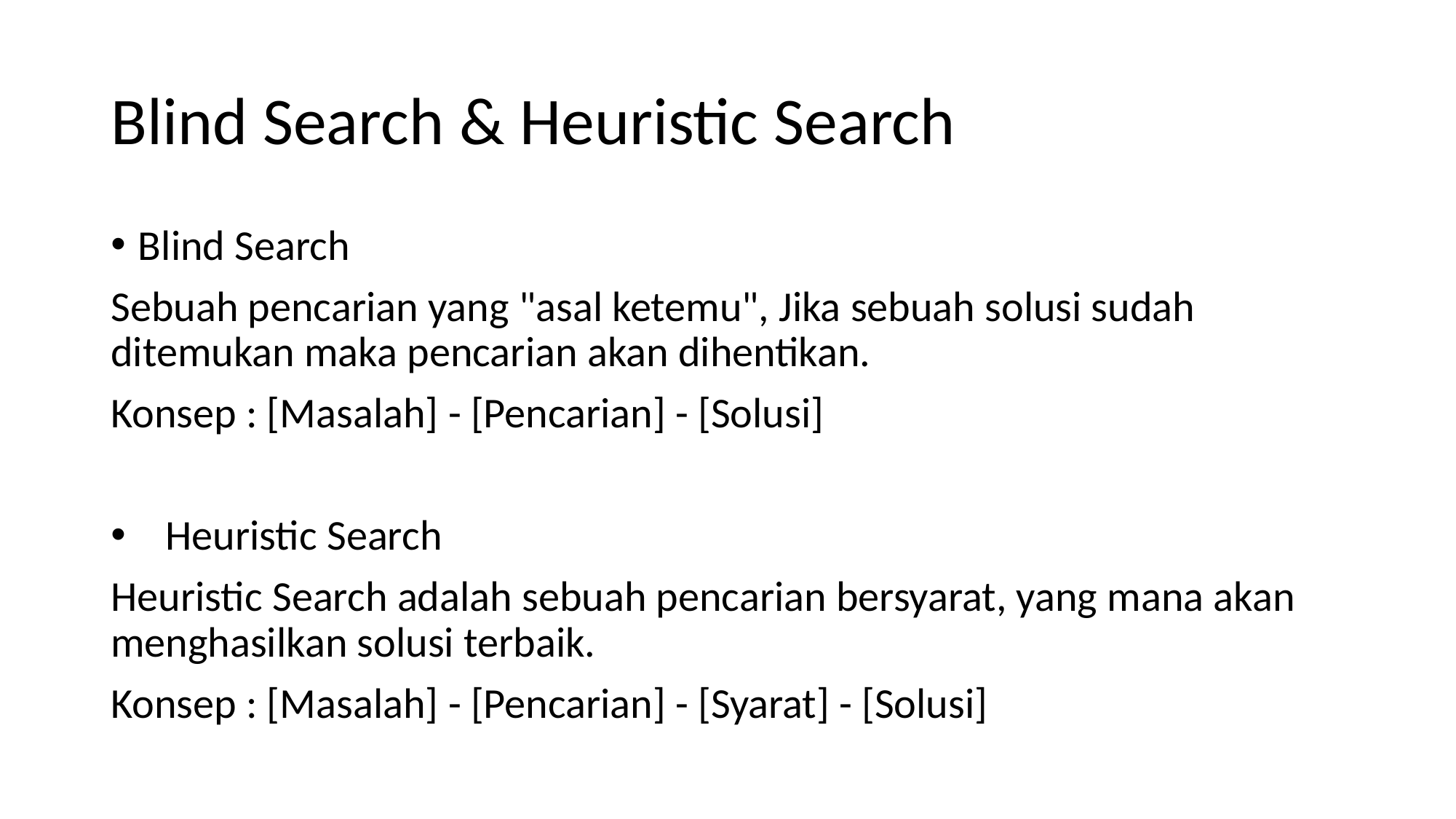

# Blind Search & Heuristic Search
Blind Search
Sebuah pencarian yang "asal ketemu", Jika sebuah solusi sudah ditemukan maka pencarian akan dihentikan.
Konsep : [Masalah] - [Pencarian] - [Solusi]

Heuristic Search
Heuristic Search adalah sebuah pencarian bersyarat, yang mana akan menghasilkan solusi terbaik.
Konsep : [Masalah] - [Pencarian] - [Syarat] - [Solusi]